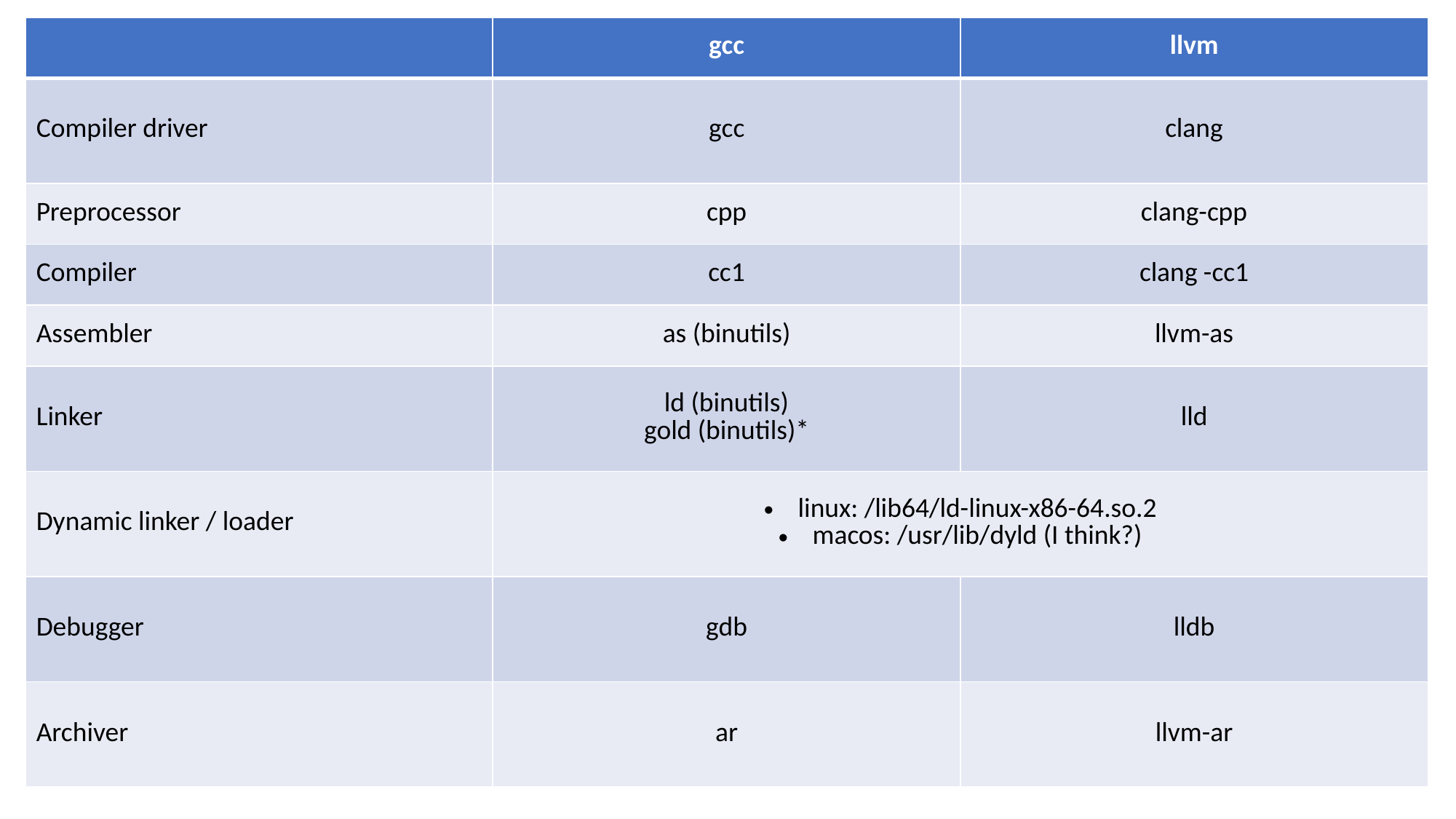

|  | gcc | llvm |
| --- | --- | --- |
| Compiler driver | gcc | clang |
| Preprocessor | cpp | clang-cpp |
| Compiler | cc1 | clang -cc1 |
| Assembler | as (binutils) | llvm-as |
| Linker | ld (binutils) gold (binutils)\* | lld |
| Dynamic linker / loader | linux: /lib64/ld-linux-x86-64.so.2 macos: /usr/lib/dyld (I think?) |  |
| Debugger | gdb | lldb |
| Archiver | ar | llvm-ar |